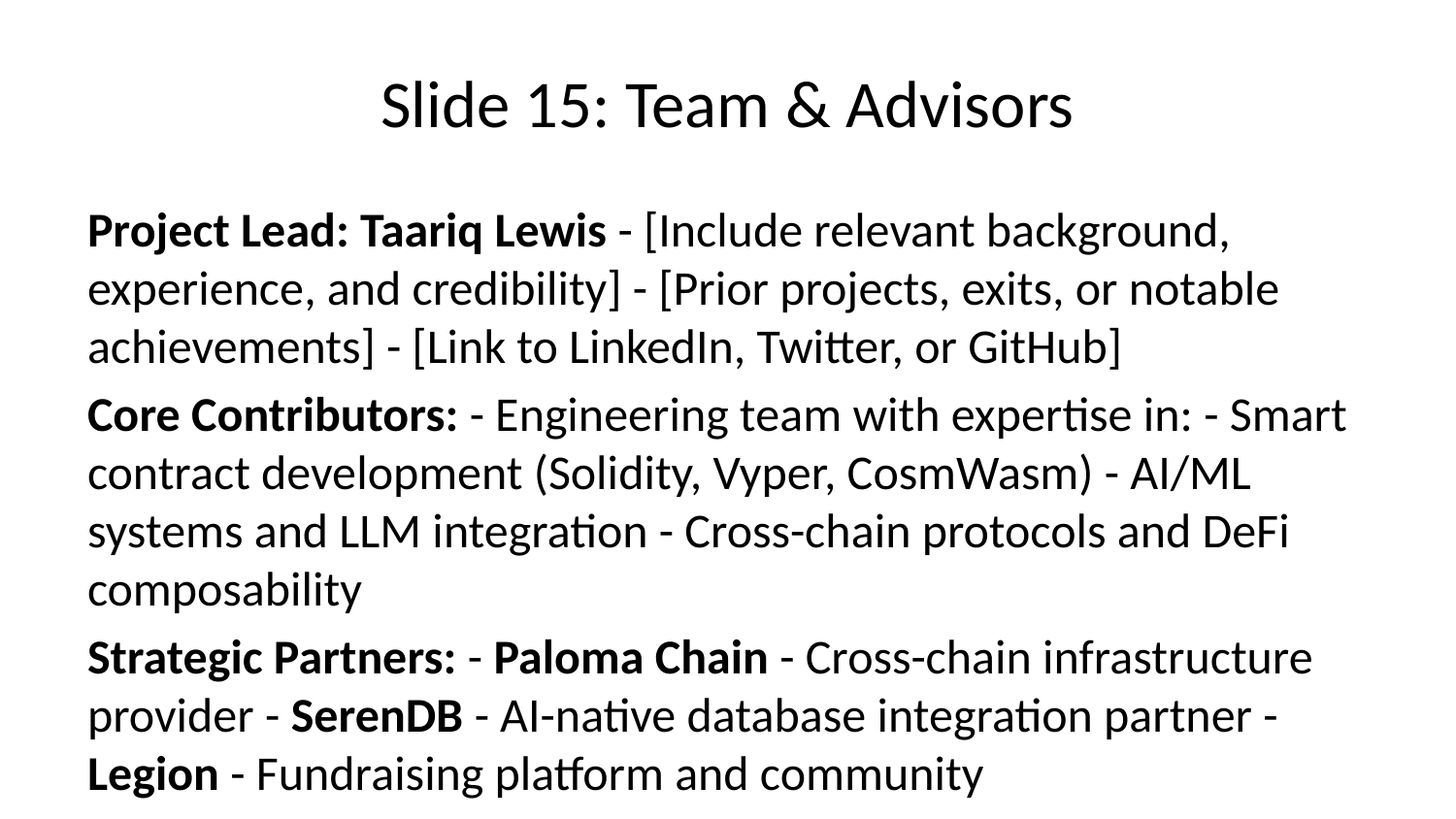

# Slide 15: Team & Advisors
Project Lead: Taariq Lewis - [Include relevant background, experience, and credibility] - [Prior projects, exits, or notable achievements] - [Link to LinkedIn, Twitter, or GitHub]
Core Contributors: - Engineering team with expertise in: - Smart contract development (Solidity, Vyper, CosmWasm) - AI/ML systems and LLM integration - Cross-chain protocols and DeFi composability
Strategic Partners: - Paloma Chain - Cross-chain infrastructure provider - SerenDB - AI-native database integration partner - Legion - Fundraising platform and community
Advisors: - [To be added based on actual advisory relationships]